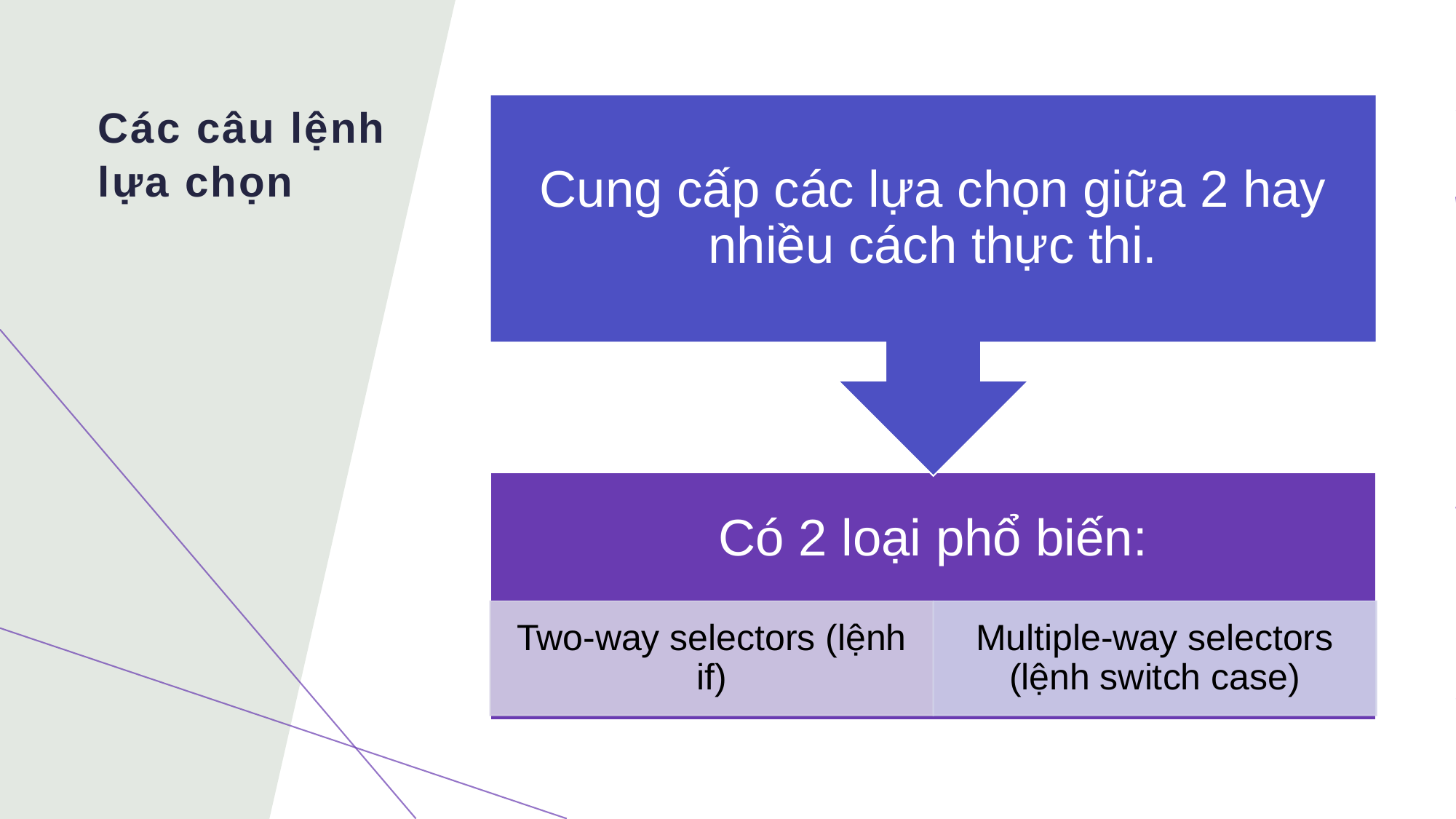

# Các câu lệnh lựa chọn
Có 2 loại phổ biến:
Two-way selectors (lệnh if)
Multiple-way selectors (lệnh switch case)
Cung cấp các lựa chọn giữa 2 hay nhiều cách thực thi.
8